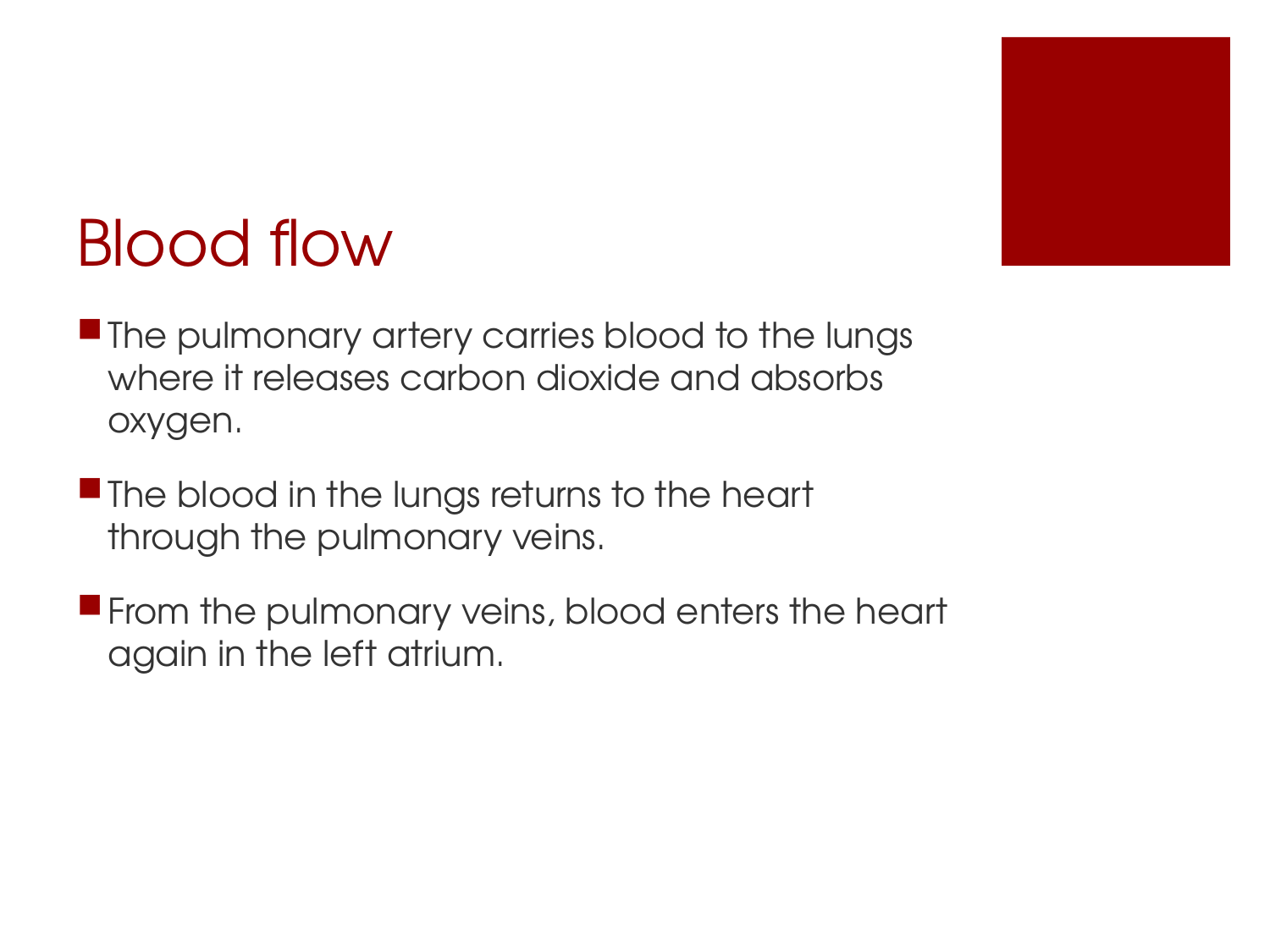

# Blood flow
The pulmonary artery carries blood to the lungs where it releases carbon dioxide and absorbs oxygen.
The blood in the lungs returns to the heart through the pulmonary veins.
From the pulmonary veins, blood enters the heart again in the left atrium.